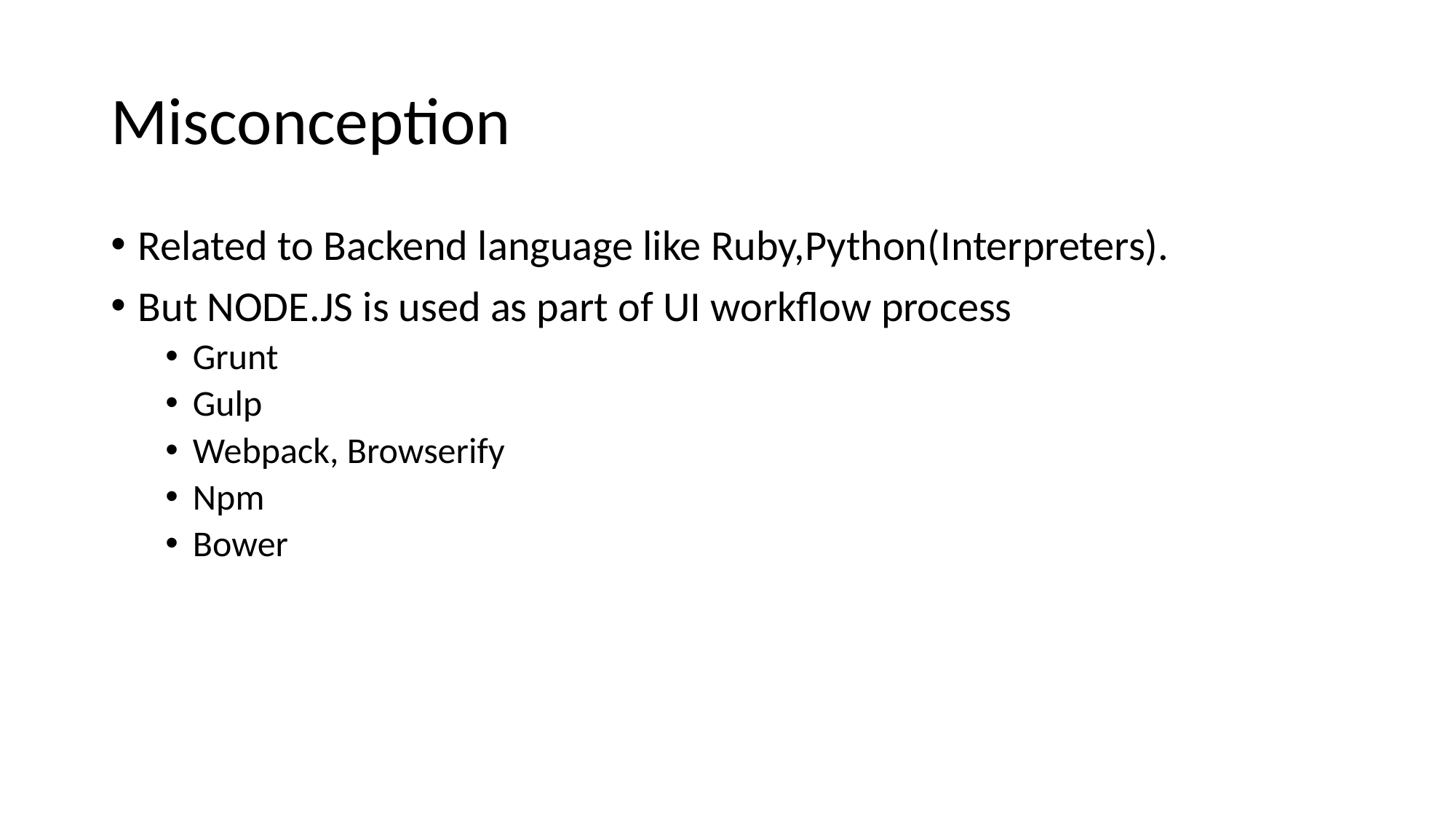

# Misconception
Related to Backend language like Ruby,Python(Interpreters).
But NODE.JS is used as part of UI workflow process
Grunt
Gulp
Webpack, Browserify
Npm
Bower